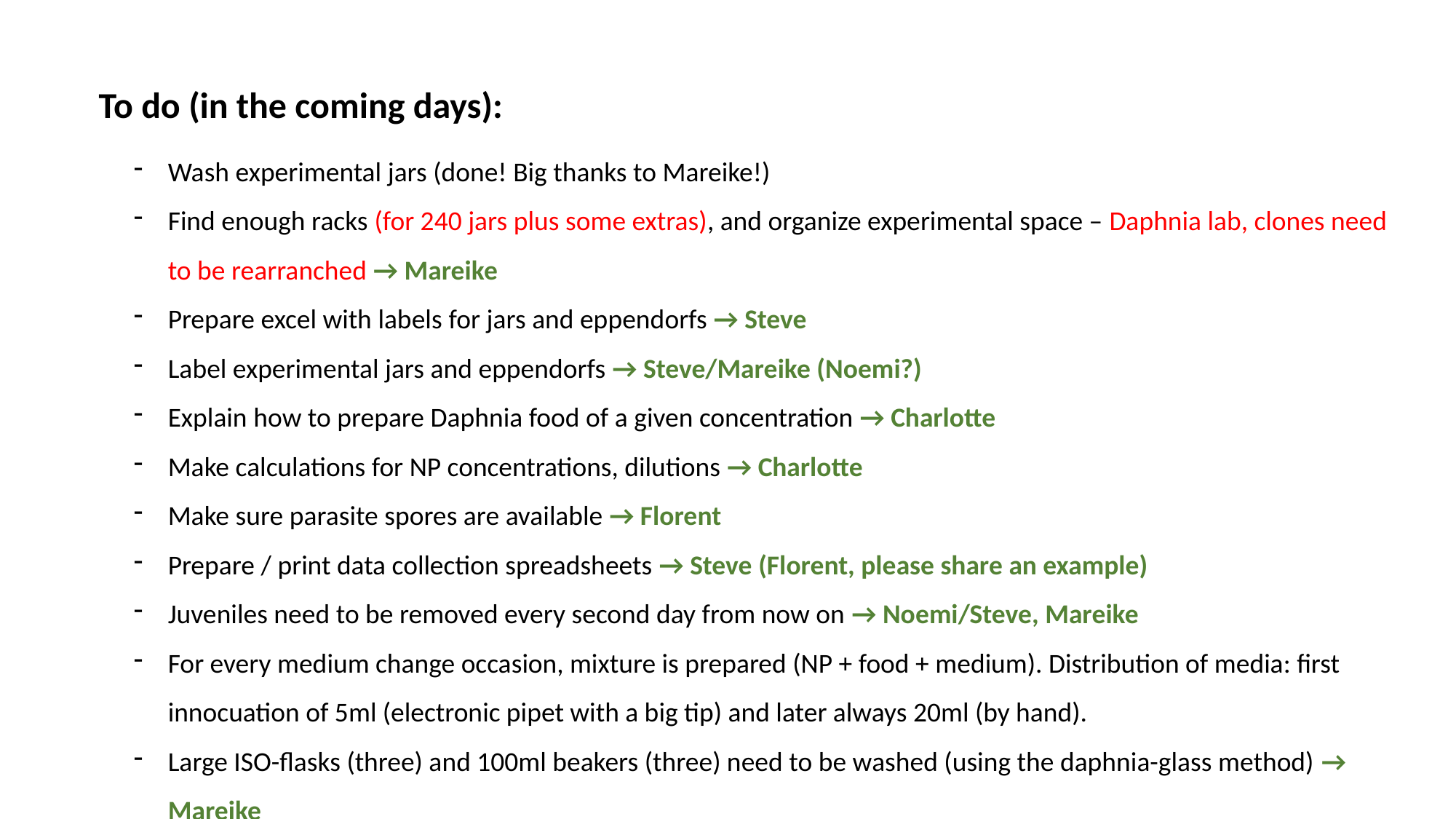

To do (in the coming days):
Wash experimental jars (done! Big thanks to Mareike!)
Find enough racks (for 240 jars plus some extras), and organize experimental space – Daphnia lab, clones need to be rearranched → Mareike
Prepare excel with labels for jars and eppendorfs → Steve
Label experimental jars and eppendorfs → Steve/Mareike (Noemi?)
Explain how to prepare Daphnia food of a given concentration → Charlotte
Make calculations for NP concentrations, dilutions → Charlotte
Make sure parasite spores are available → Florent
Prepare / print data collection spreadsheets → Steve (Florent, please share an example)
Juveniles need to be removed every second day from now on → Noemi/Steve, Mareike
For every medium change occasion, mixture is prepared (NP + food + medium). Distribution of media: first innocuation of 5ml (electronic pipet with a big tip) and later always 20ml (by hand).
Large ISO-flasks (three) and 100ml beakers (three) need to be washed (using the daphnia-glass method) → Mareike